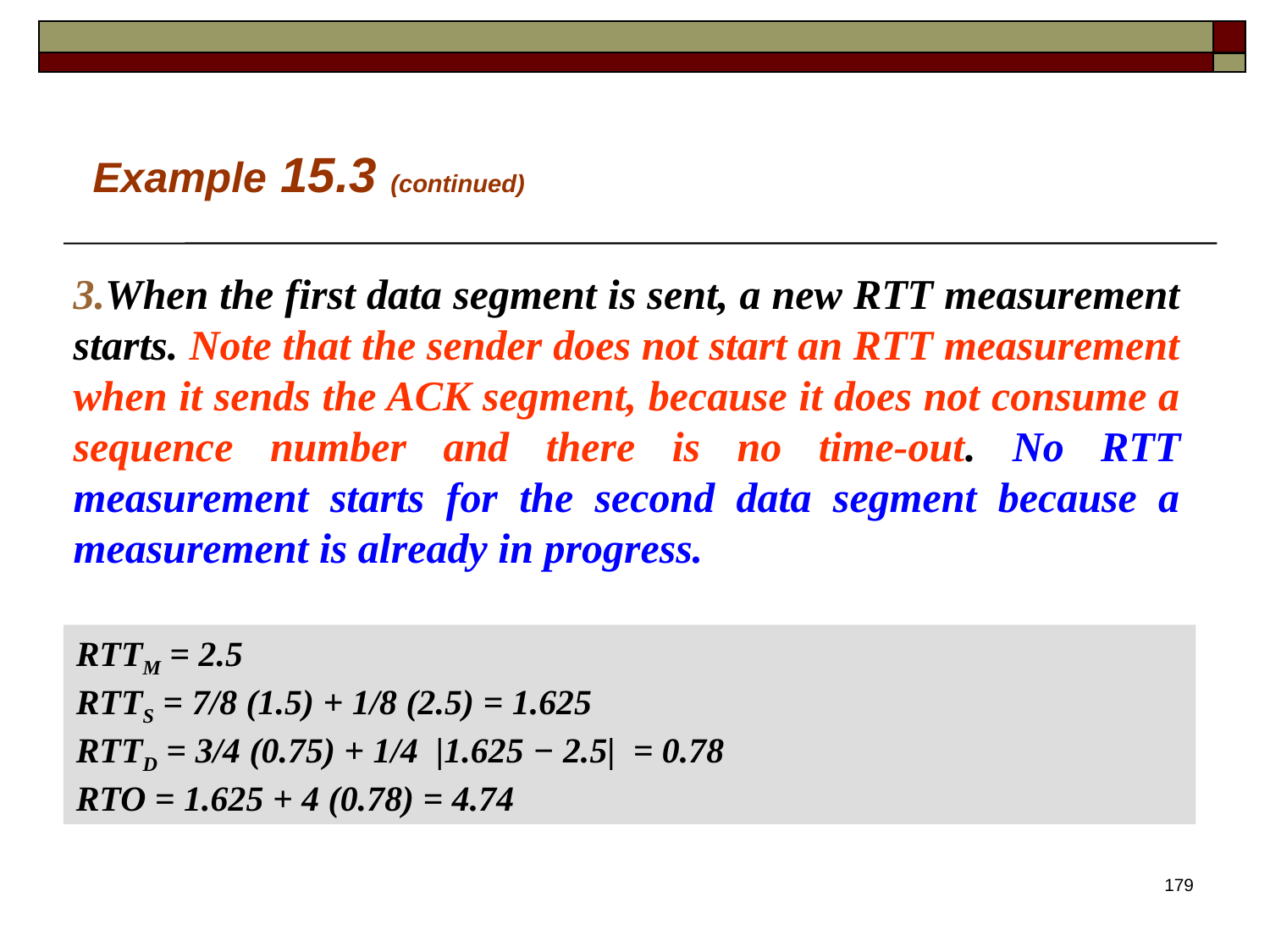

Example 15.3 (continued)
3.When the first data segment is sent, a new RTT measurement starts. Note that the sender does not start an RTT measurement when it sends the ACK segment, because it does not consume a sequence number and there is no time-out. No RTT measurement starts for the second data segment because a measurement is already in progress.
RTTM = 2.5
RTTS = 7/8 (1.5) + 1/8 (2.5) = 1.625
RTTD = 3/4 (0.75) + 1/4  |1.625 − 2.5|  = 0.78
RTO = 1.625 + 4 (0.78) = 4.74
179